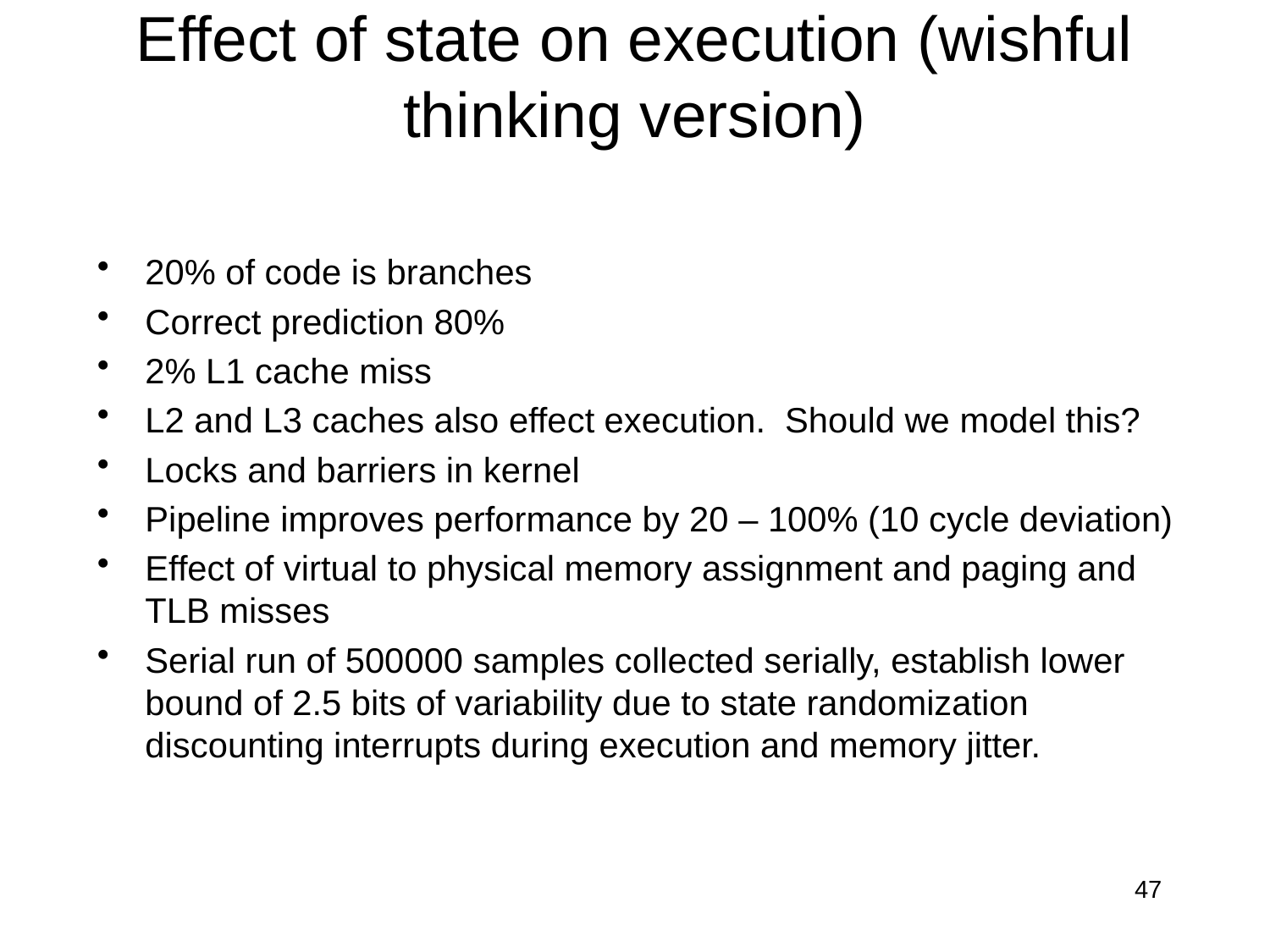

# Effect of state on execution (wishful thinking version)
20% of code is branches
Correct prediction 80%
2% L1 cache miss
L2 and L3 caches also effect execution.  Should we model this?
Locks and barriers in kernel
Pipeline improves performance by 20 – 100% (10 cycle deviation)
Effect of virtual to physical memory assignment and paging and TLB misses
Serial run of 500000 samples collected serially, establish lower bound of 2.5 bits of variability due to state randomization discounting interrupts during execution and memory jitter.
47